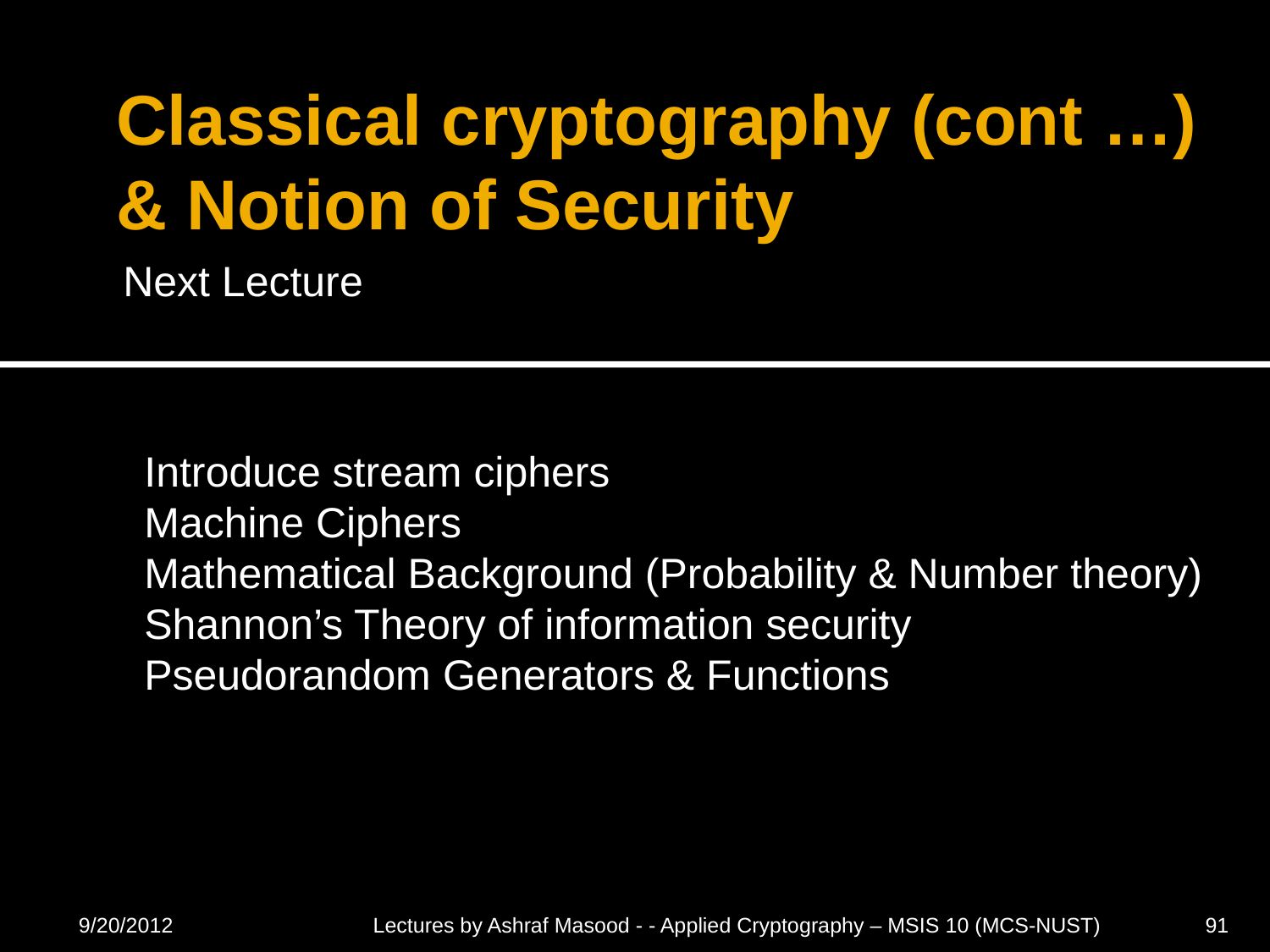

# Classical cryptography (cont …) & Notion of Security
Next Lecture
Introduce stream ciphers
Machine Ciphers
Mathematical Background (Probability & Number theory)
Shannon’s Theory of information security
Pseudorandom Generators & Functions
9/20/2012
Lectures by Ashraf Masood - - Applied Cryptography – MSIS 10 (MCS-NUST)
91